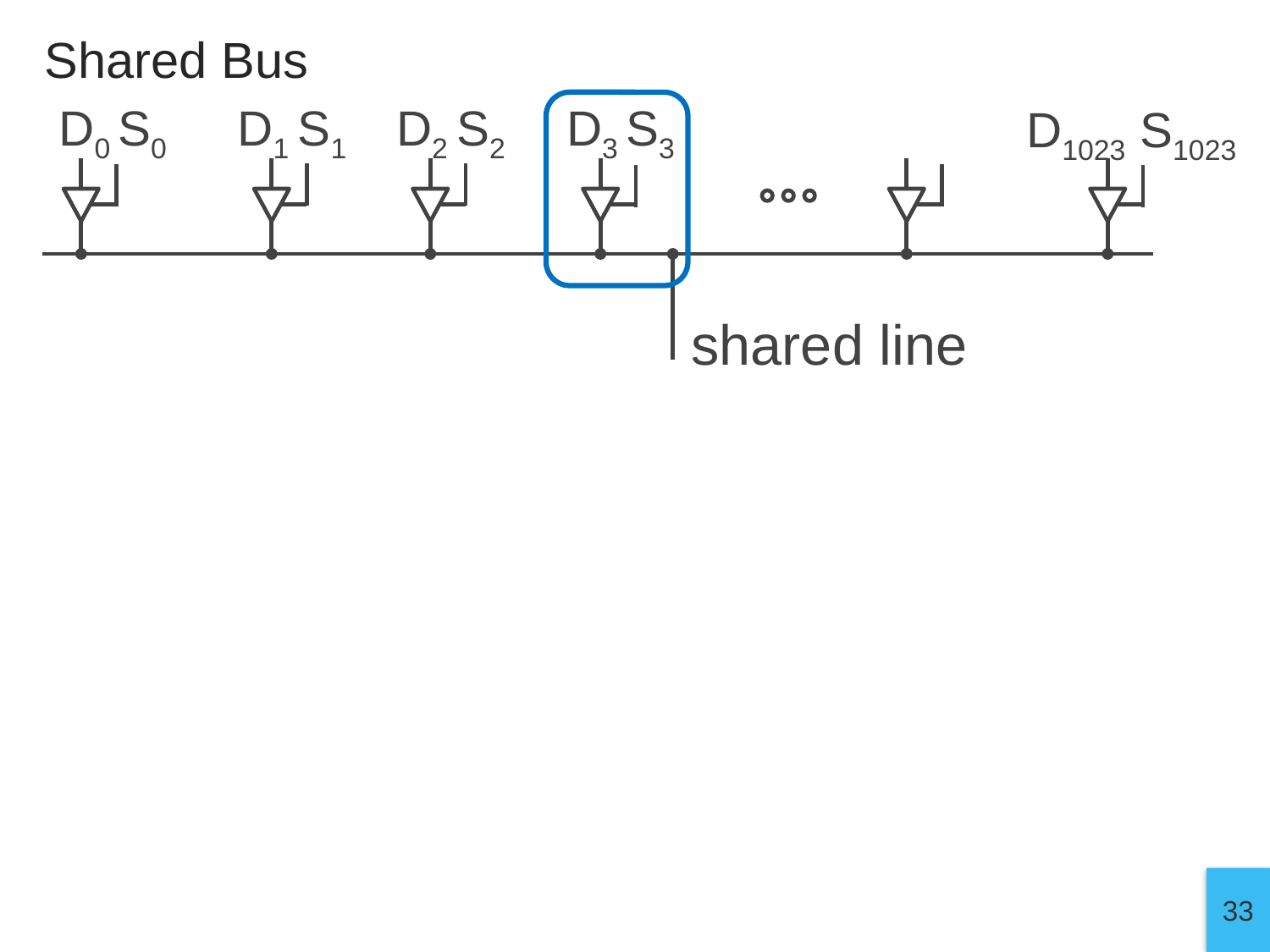

# Shared Bus
D0
S0
D1
S1
D2
S2
D3
S3

D1023
S1023

shared line
33